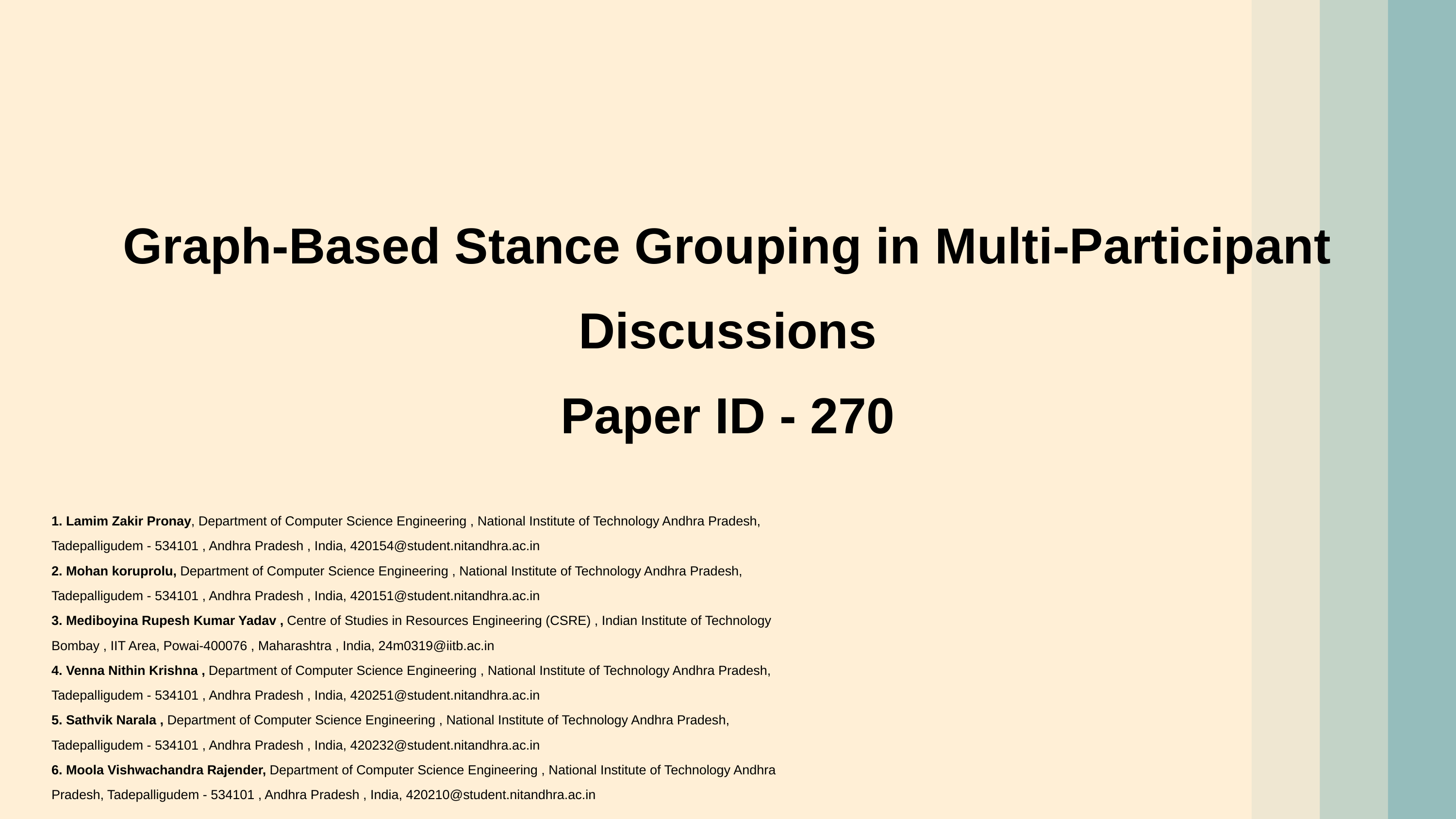

Graph-Based Stance Grouping in Multi-Participant Discussions
Paper ID - 270

1. Lamim Zakir Pronay, Department of Computer Science Engineering , National Institute of Technology Andhra Pradesh,
Tadepalligudem - 534101 , Andhra Pradesh , India, 420154@student.nitandhra.ac.in
2. Mohan koruprolu, Department of Computer Science Engineering , National Institute of Technology Andhra Pradesh,
Tadepalligudem - 534101 , Andhra Pradesh , India, 420151@student.nitandhra.ac.in
3. Mediboyina Rupesh Kumar Yadav , Centre of Studies in Resources Engineering (CSRE) , Indian Institute of Technology
Bombay , IIT Area, Powai-400076 , Maharashtra , India, 24m0319@iitb.ac.in
4. Venna Nithin Krishna , Department of Computer Science Engineering , National Institute of Technology Andhra Pradesh,
Tadepalligudem - 534101 , Andhra Pradesh , India, 420251@student.nitandhra.ac.in
5. Sathvik Narala , Department of Computer Science Engineering , National Institute of Technology Andhra Pradesh,
Tadepalligudem - 534101 , Andhra Pradesh , India, 420232@student.nitandhra.ac.in
6. Moola Vishwachandra Rajender, Department of Computer Science Engineering , National Institute of Technology Andhra
Pradesh, Tadepalligudem - 534101 , Andhra Pradesh , India, 420210@student.nitandhra.ac.in